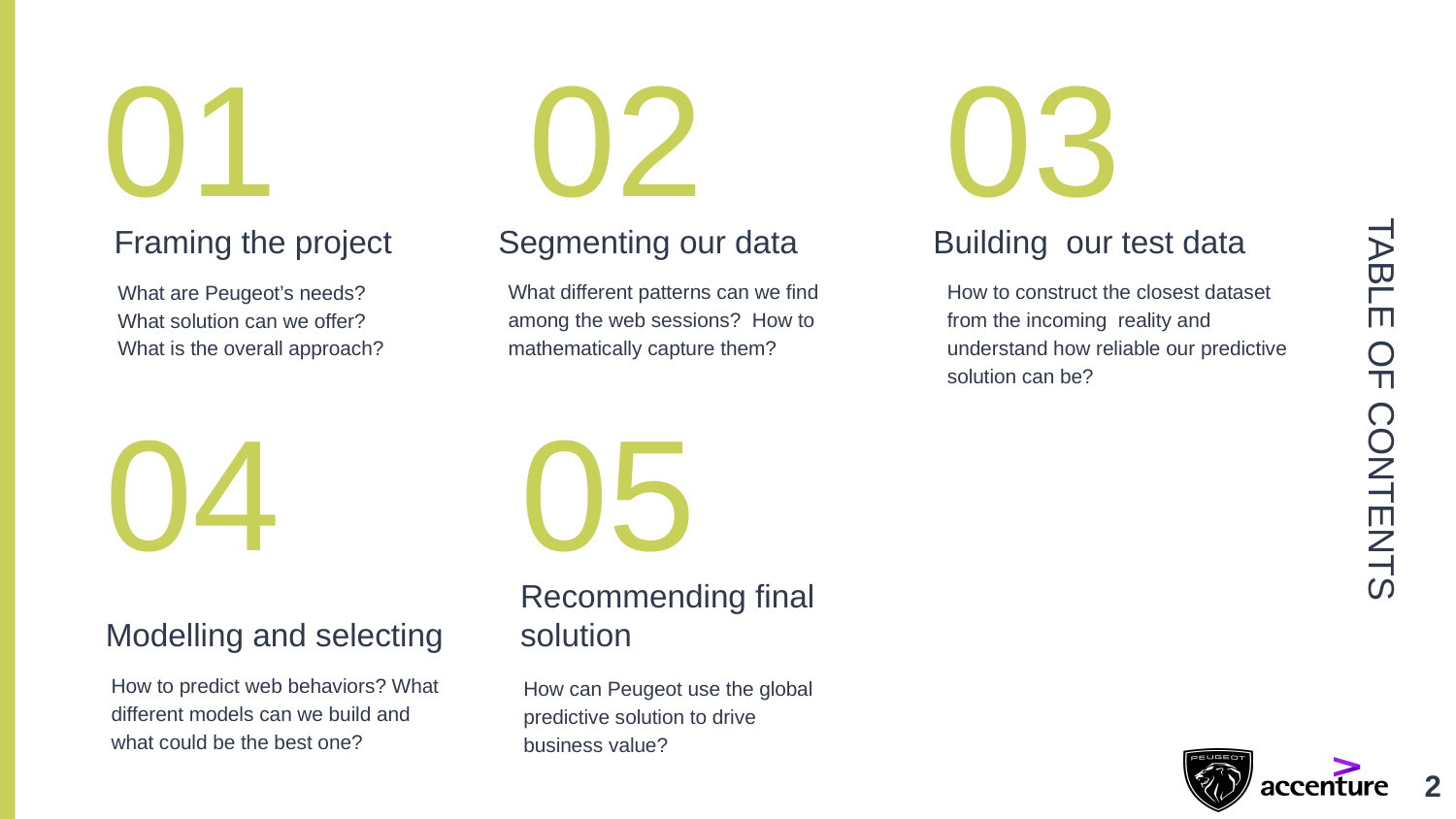

03
02
01
Framing the project
Building  our test data
Segmenting our data
How to construct the closest dataset from the incoming  reality and understand how reliable our predictive solution can be?

What different patterns can we find among the web sessions?  How to mathematically capture them?
What are Peugeot’s needs?
What solution can we offer?
What is the overall approach?
TABLE OF CONTENTS
05
04
Modelling and selecting
Recommending final solution
How to predict web behaviors? What different models can we build and what could be the best one?
How can Peugeot use the global predictive solution to drive business value?
2